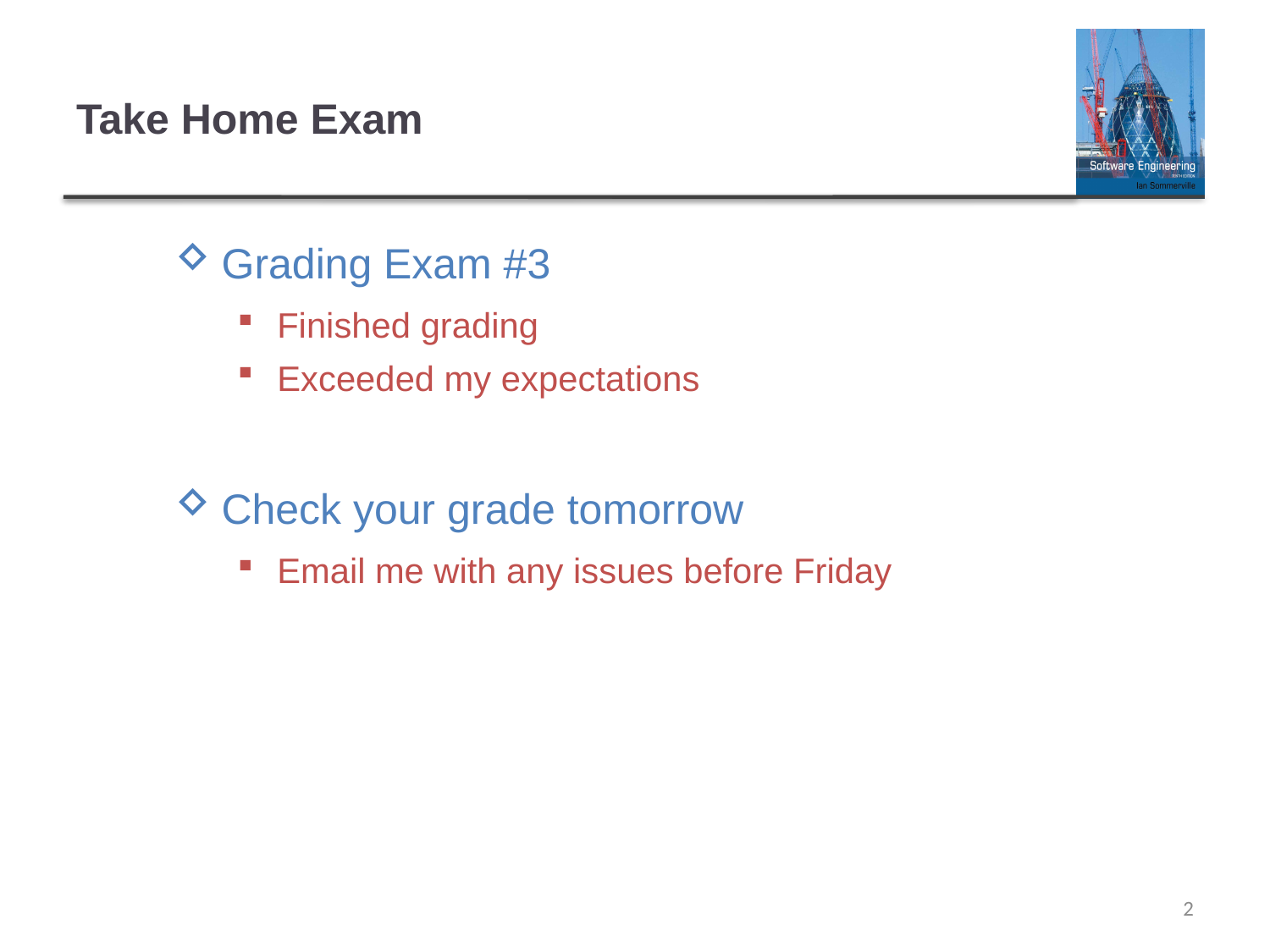

# Take Home Exam
Grading Exam #3
Finished grading
Exceeded my expectations

Check your grade tomorrow
Email me with any issues before Friday

2